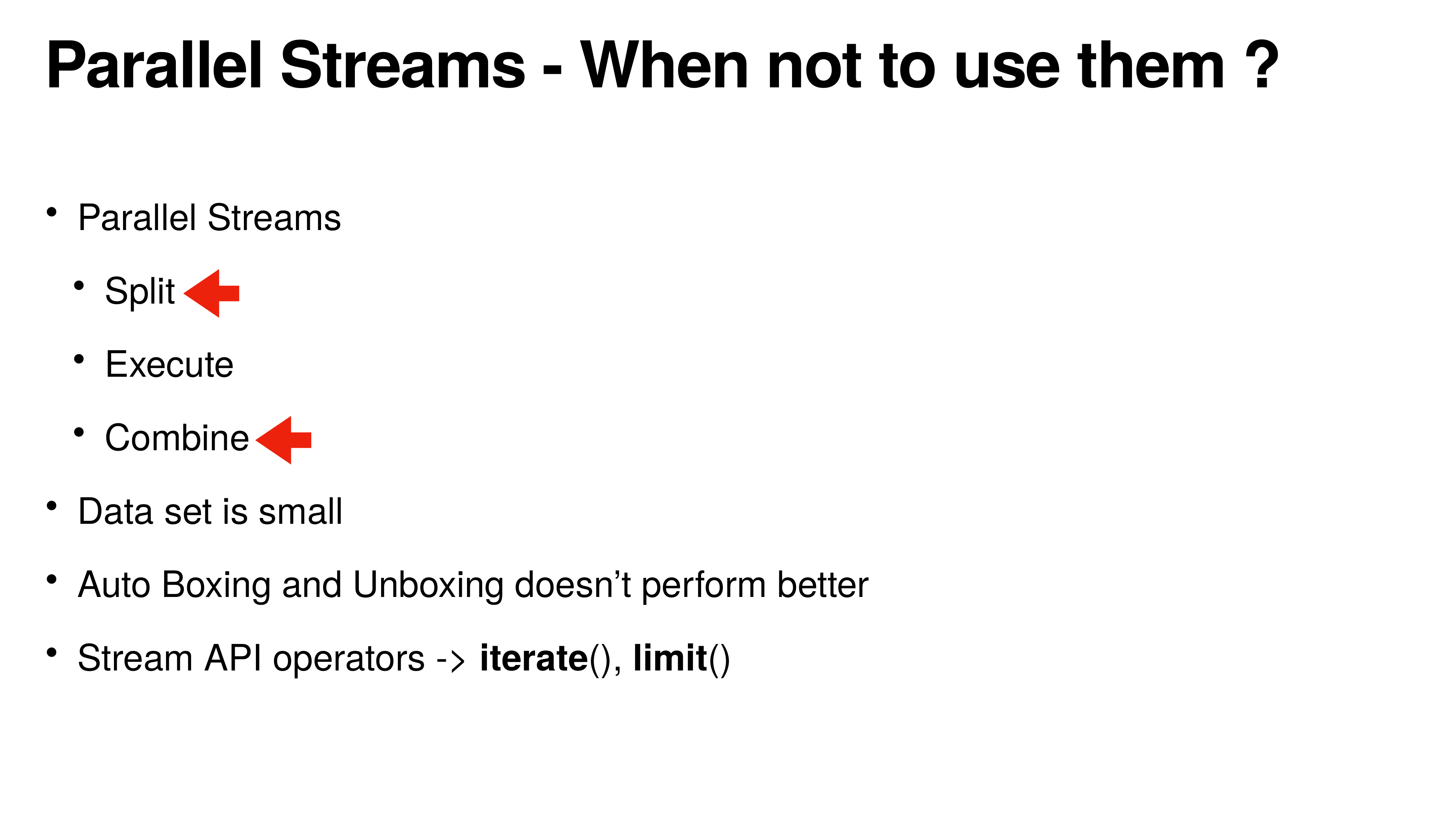

# Parallel Streams - When not to use them ?
Parallel Streams
Split
Execute
Combine
Data set is small
Auto Boxing and Unboxing doesn’t perform better
Stream API operators -> iterate(), limit()